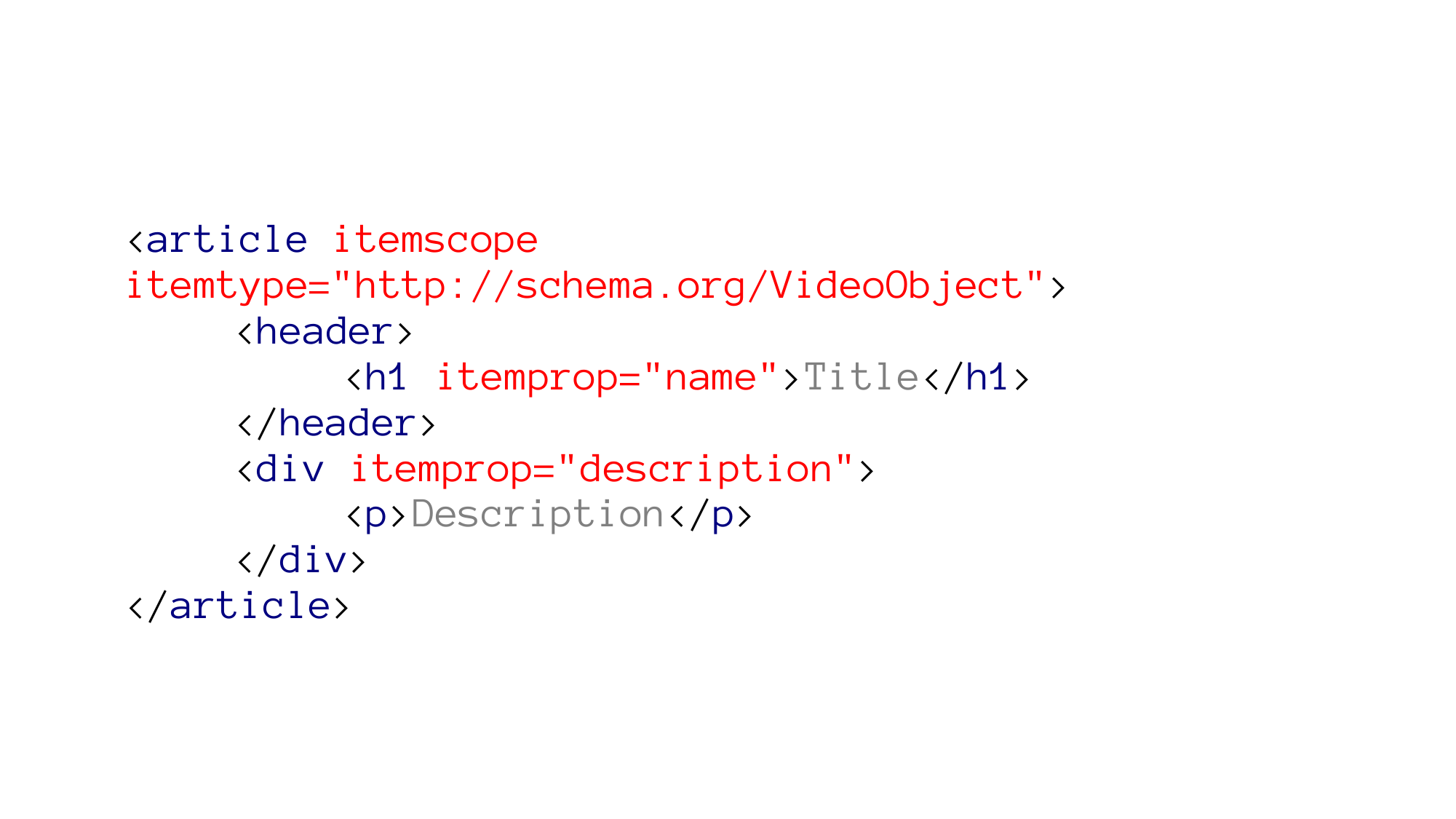

<article itemscope itemtype="http://schema.org/VideoObject">
	<header>
		<h1 itemprop="name">Title</h1>
	</header>
	<div itemprop="description">
		<p>Description</p>
	</div>
</article>